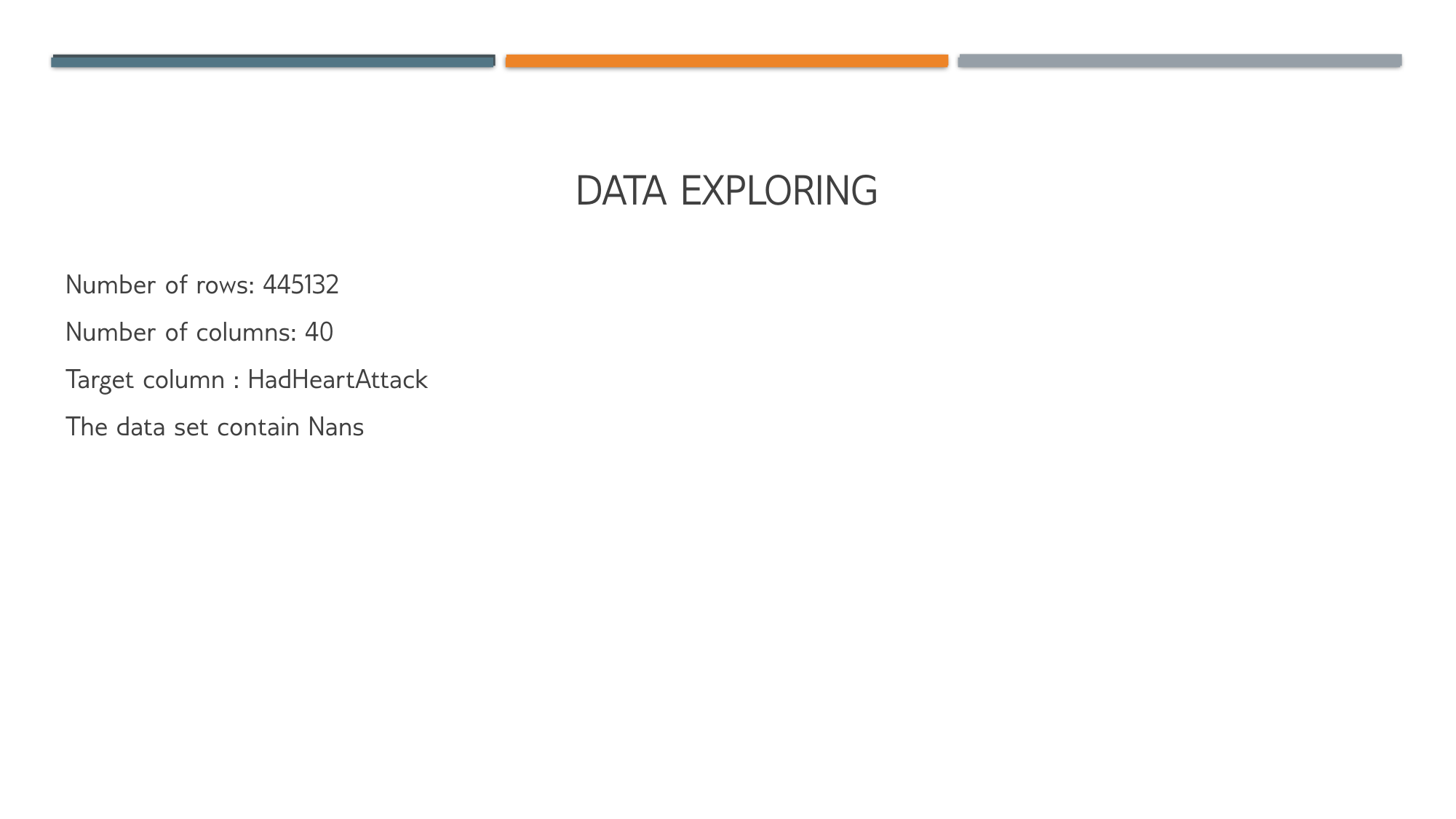

# Data Exploring
Number of rows: 445132
Number of columns: 40
Target column : HadHeartAttack
The data set contain Nans